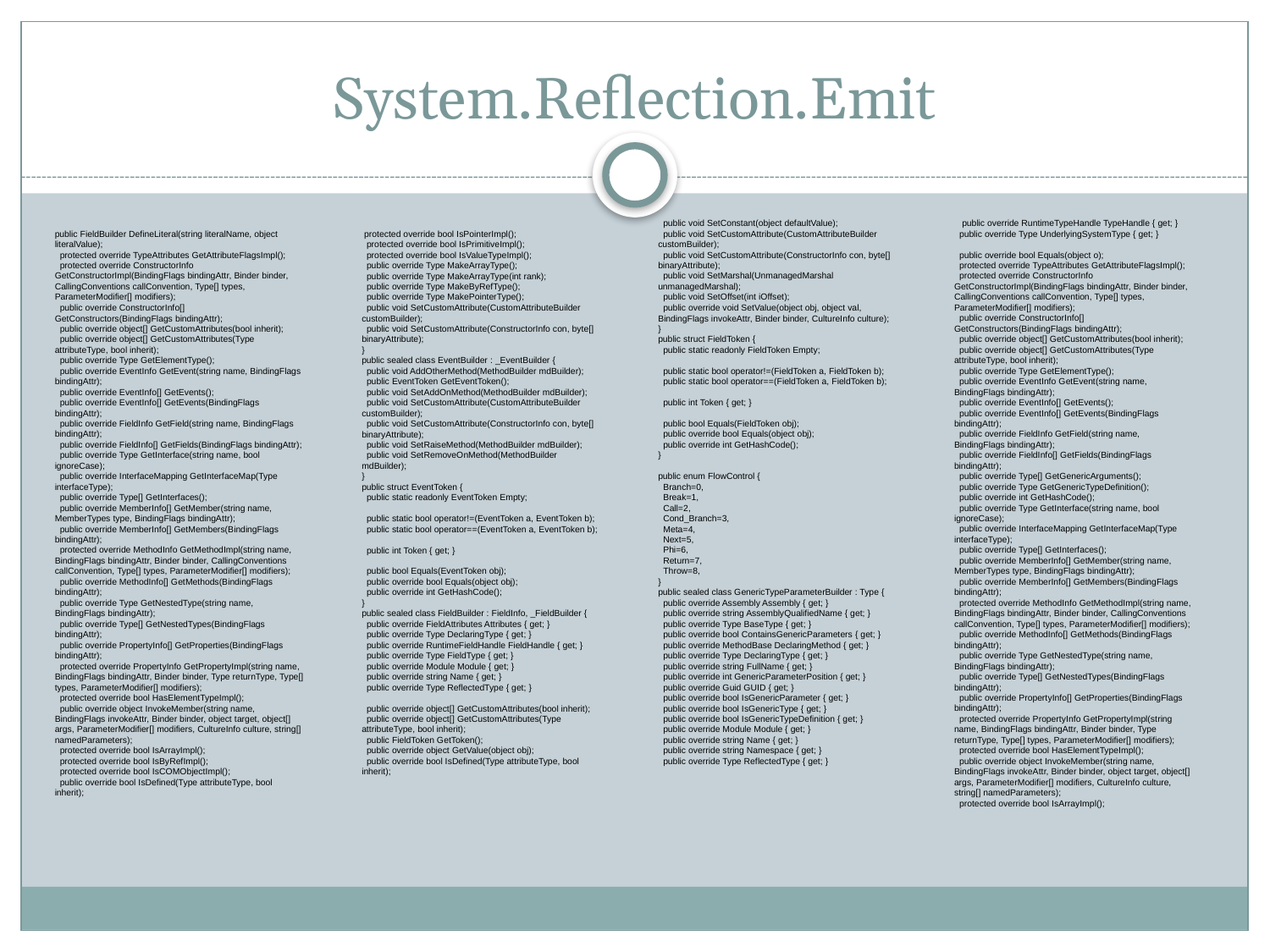

# System.Reflection.Emit
  public void SetConstant(object defaultValue);
  public void SetCustomAttribute(CustomAttributeBuilder customBuilder);
  public void SetCustomAttribute(ConstructorInfo con, byte[] binaryAttribute);
  public void SetMarshal(UnmanagedMarshal unmanagedMarshal);
  public void SetOffset(int iOffset);
  public override void SetValue(object obj, object val, BindingFlags invokeAttr, Binder binder, CultureInfo culture);
}
public struct FieldToken {
  public static readonly FieldToken Empty;

  public static bool operator!=(FieldToken a, FieldToken b);
  public static bool operator==(FieldToken a, FieldToken b);

  public int Token { get; }

  public bool Equals(FieldToken obj);
  public override bool Equals(object obj);
  public override int GetHashCode();
}

public enum FlowControl {
  Branch=0,
  Break=1,
  Call=2,
  Cond_Branch=3,
  Meta=4,
  Next=5,
  Phi=6,
  Return=7,
  Throw=8,
}
public sealed class GenericTypeParameterBuilder : Type {
  public override Assembly Assembly { get; }
  public override string AssemblyQualifiedName { get; }
  public override Type BaseType { get; }
  public override bool ContainsGenericParameters { get; }
  public override MethodBase DeclaringMethod { get; }
  public override Type DeclaringType { get; }
  public override string FullName { get; }
  public override int GenericParameterPosition { get; }
  public override Guid GUID { get; }
  public override bool IsGenericParameter { get; }
  public override bool IsGenericType { get; }
  public override bool IsGenericTypeDefinition { get; }
  public override Module Module { get; }
  public override string Name { get; }
  public override string Namespace { get; }
  public override Type ReflectedType { get; }

   public override RuntimeTypeHandle TypeHandle { get; }
  public override Type UnderlyingSystemType { get; }

  public override bool Equals(object o);
  protected override TypeAttributes GetAttributeFlagsImpl();
  protected override ConstructorInfo GetConstructorImpl(BindingFlags bindingAttr, Binder binder, CallingConventions callConvention, Type[] types, ParameterModifier[] modifiers);
  public override ConstructorInfo[] GetConstructors(BindingFlags bindingAttr);
  public override object[] GetCustomAttributes(bool inherit);
  public override object[] GetCustomAttributes(Type attributeType, bool inherit);
  public override Type GetElementType();
  public override EventInfo GetEvent(string name, BindingFlags bindingAttr);
  public override EventInfo[] GetEvents();
  public override EventInfo[] GetEvents(BindingFlags bindingAttr);
  public override FieldInfo GetField(string name, BindingFlags bindingAttr);
  public override FieldInfo[] GetFields(BindingFlags bindingAttr);
  public override Type[] GetGenericArguments();
  public override Type GetGenericTypeDefinition();
  public override int GetHashCode();
  public override Type GetInterface(string name, bool ignoreCase);
  public override InterfaceMapping GetInterfaceMap(Type interfaceType);
  public override Type[] GetInterfaces();
  public override MemberInfo[] GetMember(string name, MemberTypes type, BindingFlags bindingAttr);
  public override MemberInfo[] GetMembers(BindingFlags bindingAttr);
  protected override MethodInfo GetMethodImpl(string name, BindingFlags bindingAttr, Binder binder, CallingConventions callConvention, Type[] types, ParameterModifier[] modifiers);
  public override MethodInfo[] GetMethods(BindingFlags bindingAttr);
  public override Type GetNestedType(string name, BindingFlags bindingAttr);
  public override Type[] GetNestedTypes(BindingFlags bindingAttr);
  public override PropertyInfo[] GetProperties(BindingFlags bindingAttr);
  protected override PropertyInfo GetPropertyImpl(string name, BindingFlags bindingAttr, Binder binder, Type returnType, Type[] types, ParameterModifier[] modifiers);
  protected override bool HasElementTypeImpl();
  public override object InvokeMember(string name, BindingFlags invokeAttr, Binder binder, object target, object[] args, ParameterModifier[] modifiers, CultureInfo culture, string[] namedParameters);
  protected override bool IsArrayImpl();

public FieldBuilder DefineLiteral(string literalName, object literalValue);
  protected override TypeAttributes GetAttributeFlagsImpl();
  protected override ConstructorInfo GetConstructorImpl(BindingFlags bindingAttr, Binder binder, CallingConventions callConvention, Type[] types, ParameterModifier[] modifiers);
  public override ConstructorInfo[] GetConstructors(BindingFlags bindingAttr);
  public override object[] GetCustomAttributes(bool inherit);
  public override object[] GetCustomAttributes(Type attributeType, bool inherit);
  public override Type GetElementType();
  public override EventInfo GetEvent(string name, BindingFlags bindingAttr);
  public override EventInfo[] GetEvents();
  public override EventInfo[] GetEvents(BindingFlags bindingAttr);
  public override FieldInfo GetField(string name, BindingFlags bindingAttr);
  public override FieldInfo[] GetFields(BindingFlags bindingAttr);
  public override Type GetInterface(string name, bool ignoreCase);
  public override InterfaceMapping GetInterfaceMap(Type interfaceType);
  public override Type[] GetInterfaces();
  public override MemberInfo[] GetMember(string name, MemberTypes type, BindingFlags bindingAttr);
  public override MemberInfo[] GetMembers(BindingFlags bindingAttr);
  protected override MethodInfo GetMethodImpl(string name, BindingFlags bindingAttr, Binder binder, CallingConventions callConvention, Type[] types, ParameterModifier[] modifiers);
  public override MethodInfo[] GetMethods(BindingFlags bindingAttr);
  public override Type GetNestedType(string name, BindingFlags bindingAttr);
  public override Type[] GetNestedTypes(BindingFlags bindingAttr);
  public override PropertyInfo[] GetProperties(BindingFlags bindingAttr);
  protected override PropertyInfo GetPropertyImpl(string name, BindingFlags bindingAttr, Binder binder, Type returnType, Type[] types, ParameterModifier[] modifiers);
  protected override bool HasElementTypeImpl();
  public override object InvokeMember(string name, BindingFlags invokeAttr, Binder binder, object target, object[] args, ParameterModifier[] modifiers, CultureInfo culture, string[] namedParameters);
  protected override bool IsArrayImpl();
  protected override bool IsByRefImpl();
  protected override bool IsCOMObjectImpl();
  public override bool IsDefined(Type attributeType, bool inherit);
 protected override bool IsPointerImpl();
  protected override bool IsPrimitiveImpl();
  protected override bool IsValueTypeImpl();
  public override Type MakeArrayType();
  public override Type MakeArrayType(int rank);
  public override Type MakeByRefType();
  public override Type MakePointerType();
  public void SetCustomAttribute(CustomAttributeBuilder customBuilder);
  public void SetCustomAttribute(ConstructorInfo con, byte[] binaryAttribute);
}
public sealed class EventBuilder : _EventBuilder {
  public void AddOtherMethod(MethodBuilder mdBuilder);
  public EventToken GetEventToken();
  public void SetAddOnMethod(MethodBuilder mdBuilder);
  public void SetCustomAttribute(CustomAttributeBuilder customBuilder);
  public void SetCustomAttribute(ConstructorInfo con, byte[] binaryAttribute);
  public void SetRaiseMethod(MethodBuilder mdBuilder);
  public void SetRemoveOnMethod(MethodBuilder mdBuilder);
}
public struct EventToken {
  public static readonly EventToken Empty;

  public static bool operator!=(EventToken a, EventToken b);
  public static bool operator==(EventToken a, EventToken b);

  public int Token { get; }

  public bool Equals(EventToken obj);
  public override bool Equals(object obj);
  public override int GetHashCode();
}
public sealed class FieldBuilder : FieldInfo, _FieldBuilder {
  public override FieldAttributes Attributes { get; }
  public override Type DeclaringType { get; }
  public override RuntimeFieldHandle FieldHandle { get; }
  public override Type FieldType { get; }
  public override Module Module { get; }
  public override string Name { get; }
  public override Type ReflectedType { get; }

  public override object[] GetCustomAttributes(bool inherit);
  public override object[] GetCustomAttributes(Type attributeType, bool inherit);
  public FieldToken GetToken();
  public override object GetValue(object obj);
  public override bool IsDefined(Type attributeType, bool inherit);